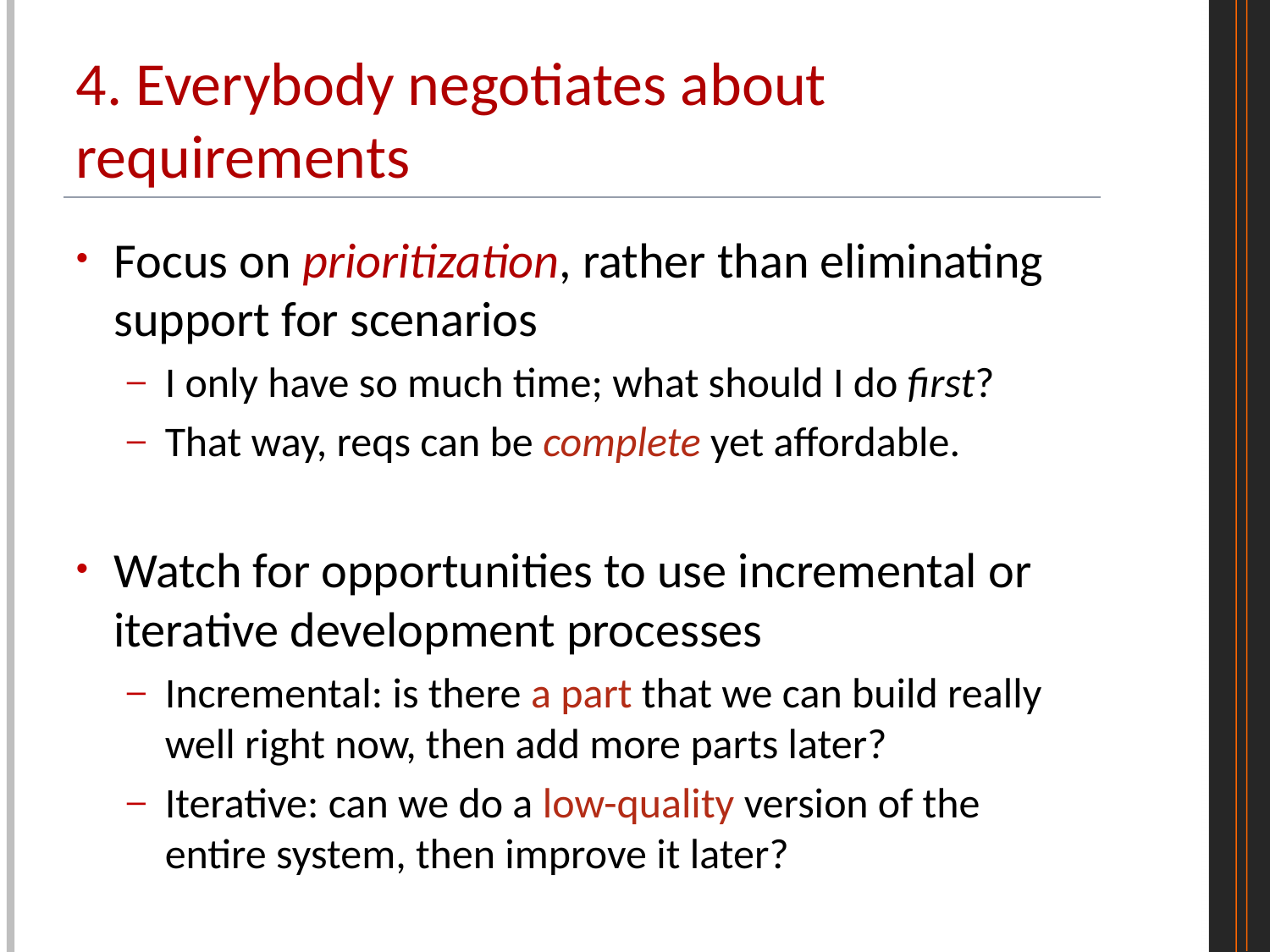

# 4. Everybody negotiates about requirements
Focus on prioritization, rather than eliminating support for scenarios
I only have so much time; what should I do first?
That way, reqs can be complete yet affordable.

Watch for opportunities to use incremental or iterative development processes
Incremental: is there a part that we can build really well right now, then add more parts later?
Iterative: can we do a low-quality version of the entire system, then improve it later?